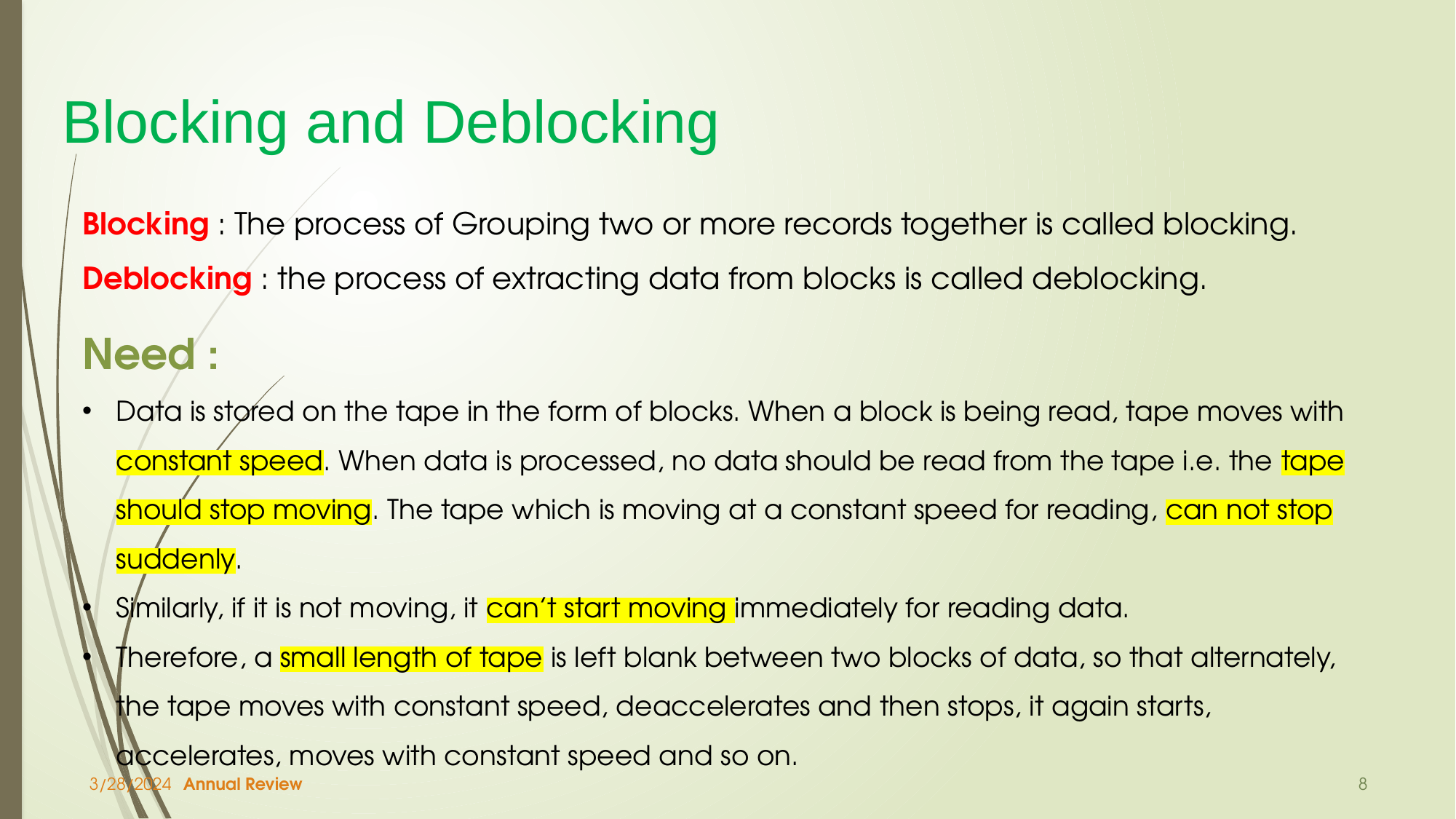

# Blocking and Deblocking
Blocking : The process of Grouping two or more records together is called blocking.
Deblocking : the process of extracting data from blocks is called deblocking.
Need :
Data is stored on the tape in the form of blocks. When a block is being read, tape moves with constant speed. When data is processed, no data should be read from the tape i.e. the tape should stop moving. The tape which is moving at a constant speed for reading, can not stop suddenly.
Similarly, if it is not moving, it can’t start moving immediately for reading data.
Therefore, a small length of tape is left blank between two blocks of data, so that alternately, the tape moves with constant speed, deaccelerates and then stops, it again starts, accelerates, moves with constant speed and so on.